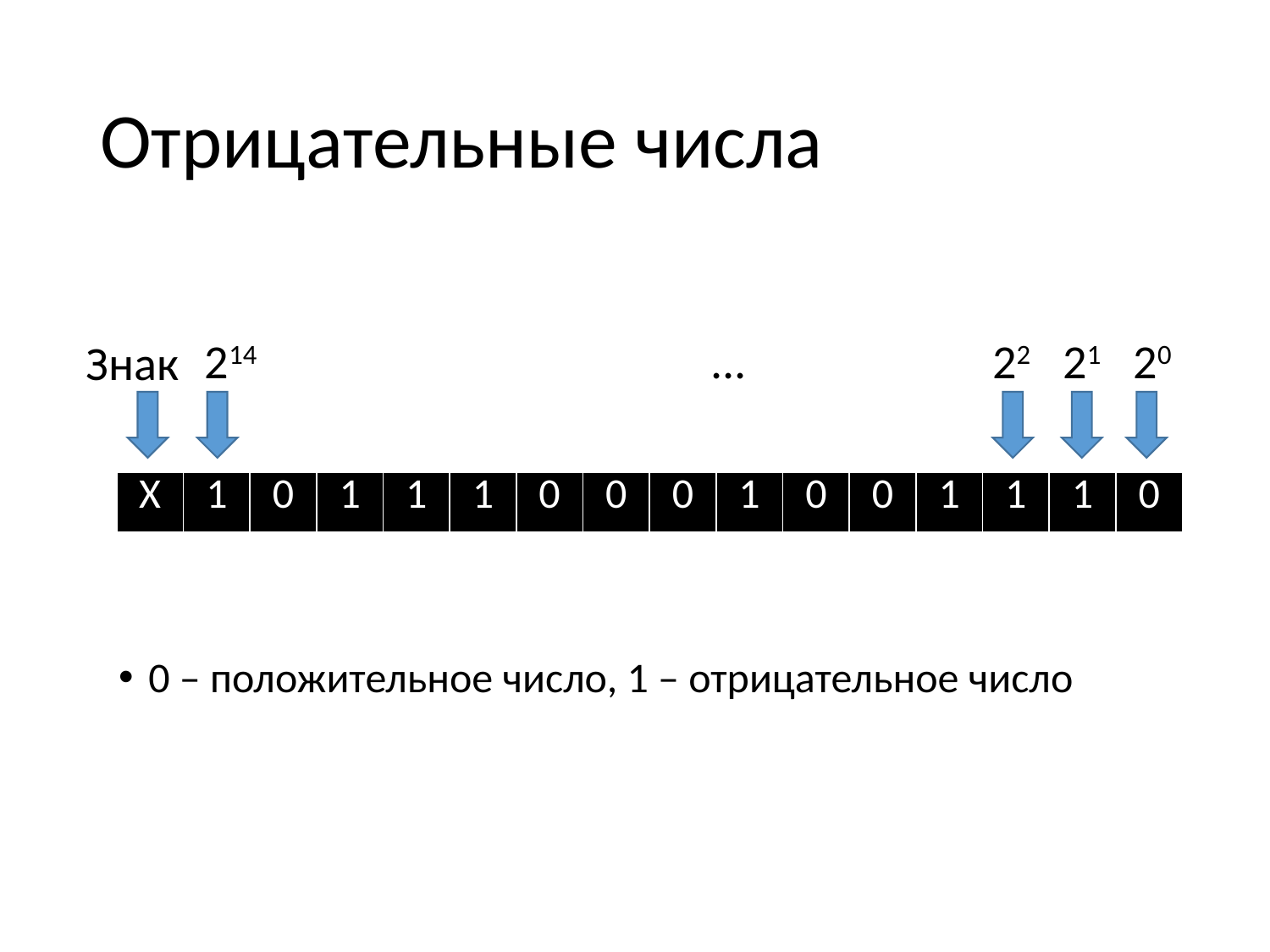

# Отрицательные числа
214                                          ...
22   21   20
Знак

| X | 1 | 0 | 1 | 1 | 1 | 0 | 0 | 0 | 1 | 0 | 0 | 1 | 1 | 1 | 0 |
| --- | --- | --- | --- | --- | --- | --- | --- | --- | --- | --- | --- | --- | --- | --- | --- |
0 – положительное число, 1 – отрицательное число